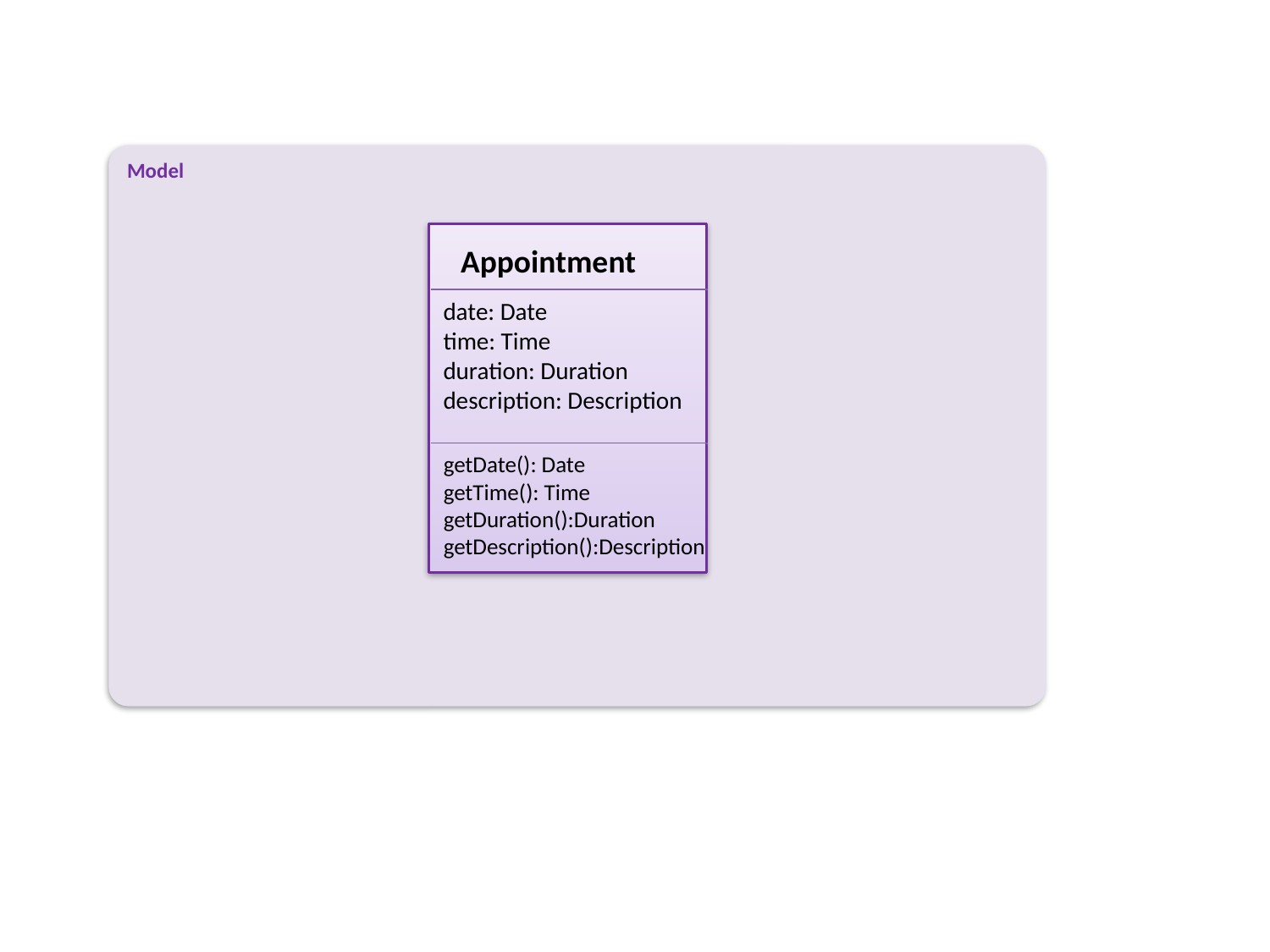

Model

Appointment
date: Date
time: Time
duration: Duration
description: Description

getDate(): Date
getTime(): Time
getDuration():Duration
getDescription():Description